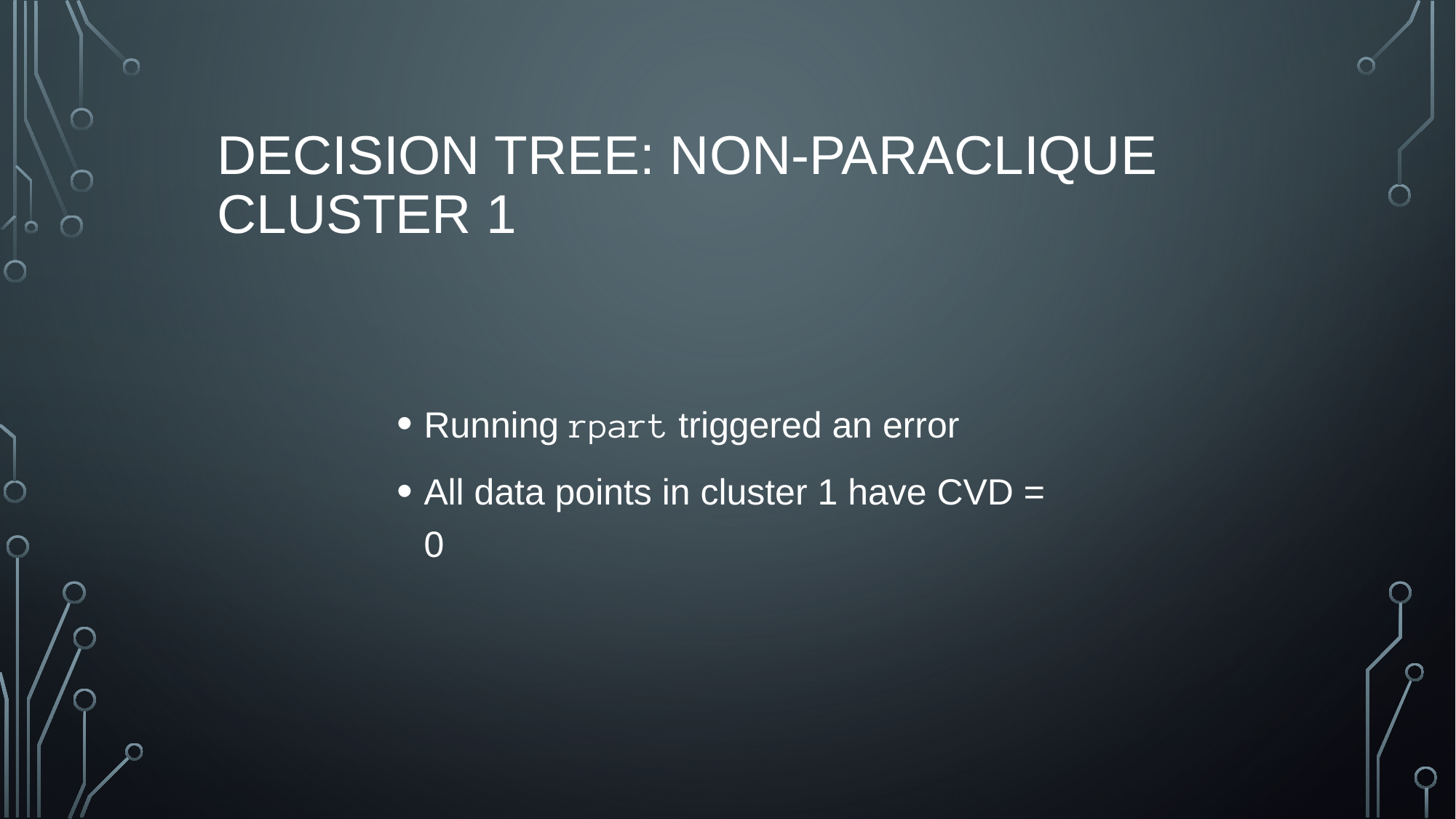

# Decision tree: non-paraclique cluster 1
Running rpart triggered an error
All data points in cluster 1 have CVD = 0